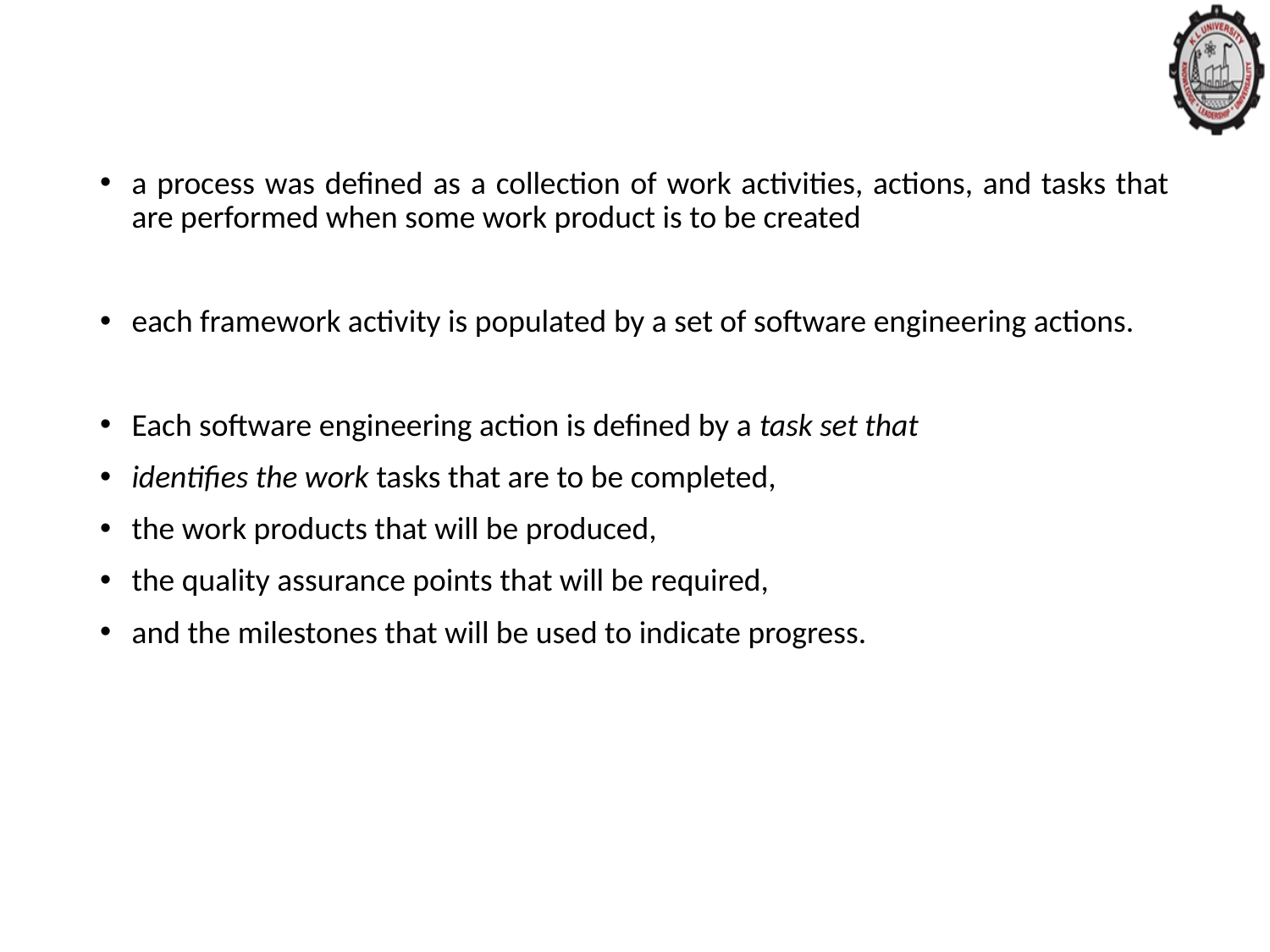

#
a process was defined as a collection of work activities, actions, and tasks that are performed when some work product is to be created

each framework activity is populated by a set of software engineering actions.

Each software engineering action is defined by a task set that
identifies the work tasks that are to be completed,
the work products that will be produced,
the quality assurance points that will be required,
and the milestones that will be used to indicate progress.